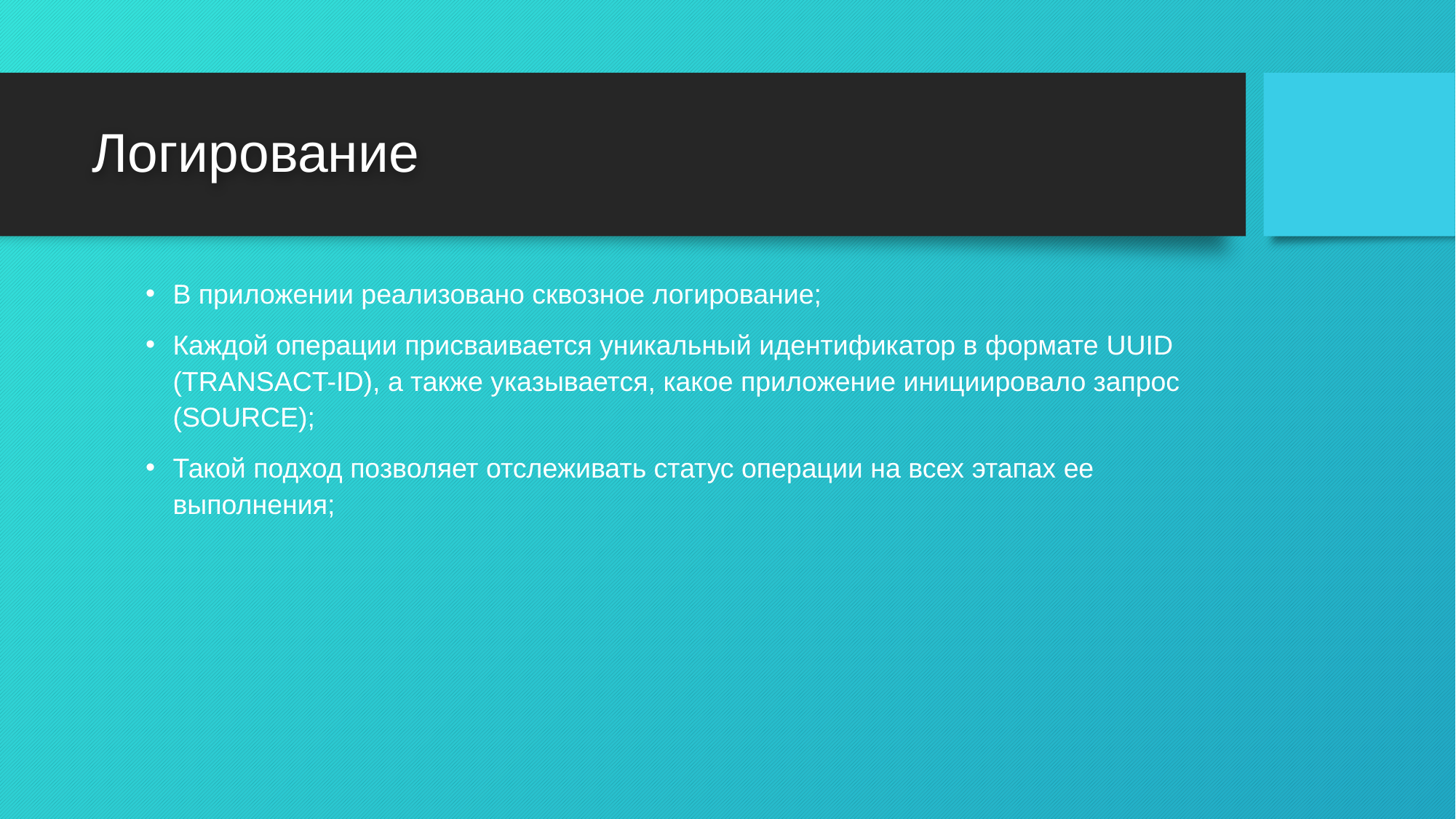

# Логирование
В приложении реализовано сквозное логирование;
Каждой операции присваивается уникальный идентификатор в формате UUID (TRANSACT-ID), а также указывается, какое приложение инициировало запрос (SOURCE);
Такой подход позволяет отслеживать статус операции на всех этапах ее выполнения;